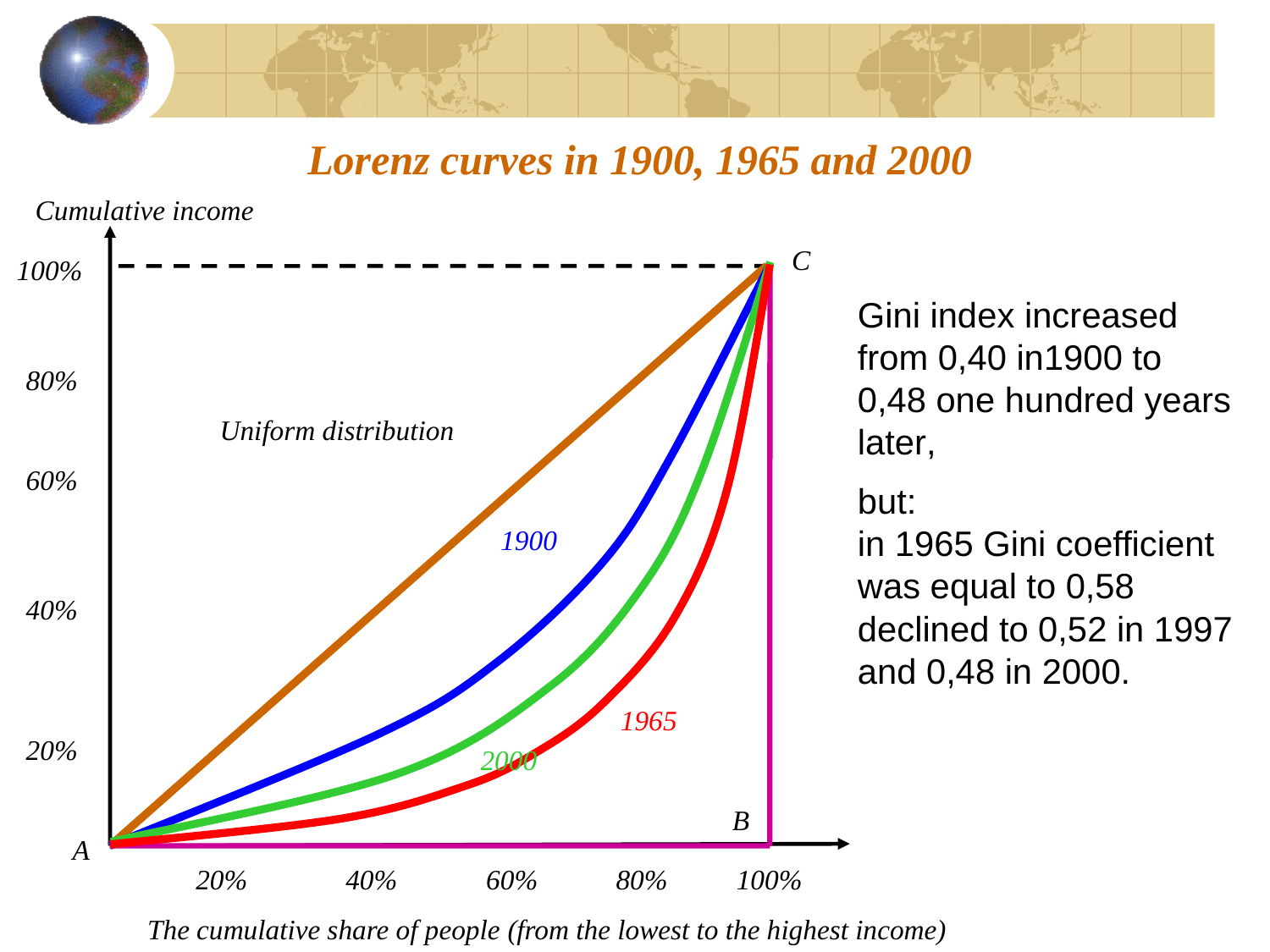

# Lorenz curves in 1900, 1965 and 2000
Cumulative income

C
100%

Gini index increased from 0,40 in1900 to 0,48 one hundred years later,
but:
in 1965 Gini coefficient was equal to 0,58 declined to 0,52 in 1997 and 0,48 in 2000.
80%
Uniform distribution
60%
1900
40%
1965
20%
2000
B
A

20%
40%
60%
80%
100%
The cumulative share of people (from the lowest to the highest income)